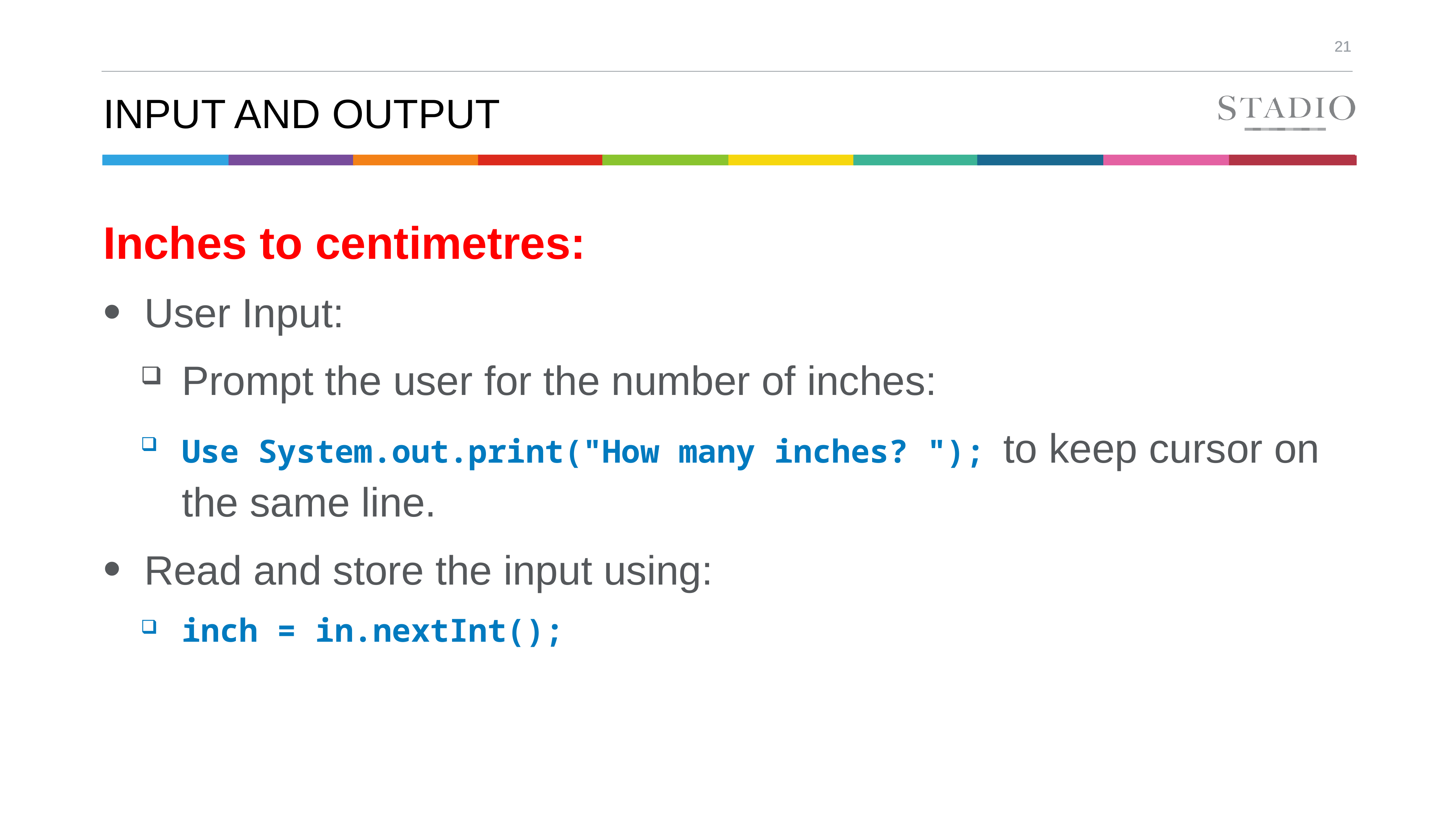

# Input and output

Inches to centimetres:
User Input:
Prompt the user for the number of inches:
Use System.out.print("How many inches? "); to keep cursor on the same line.
Read and store the input using:
inch = in.nextInt();